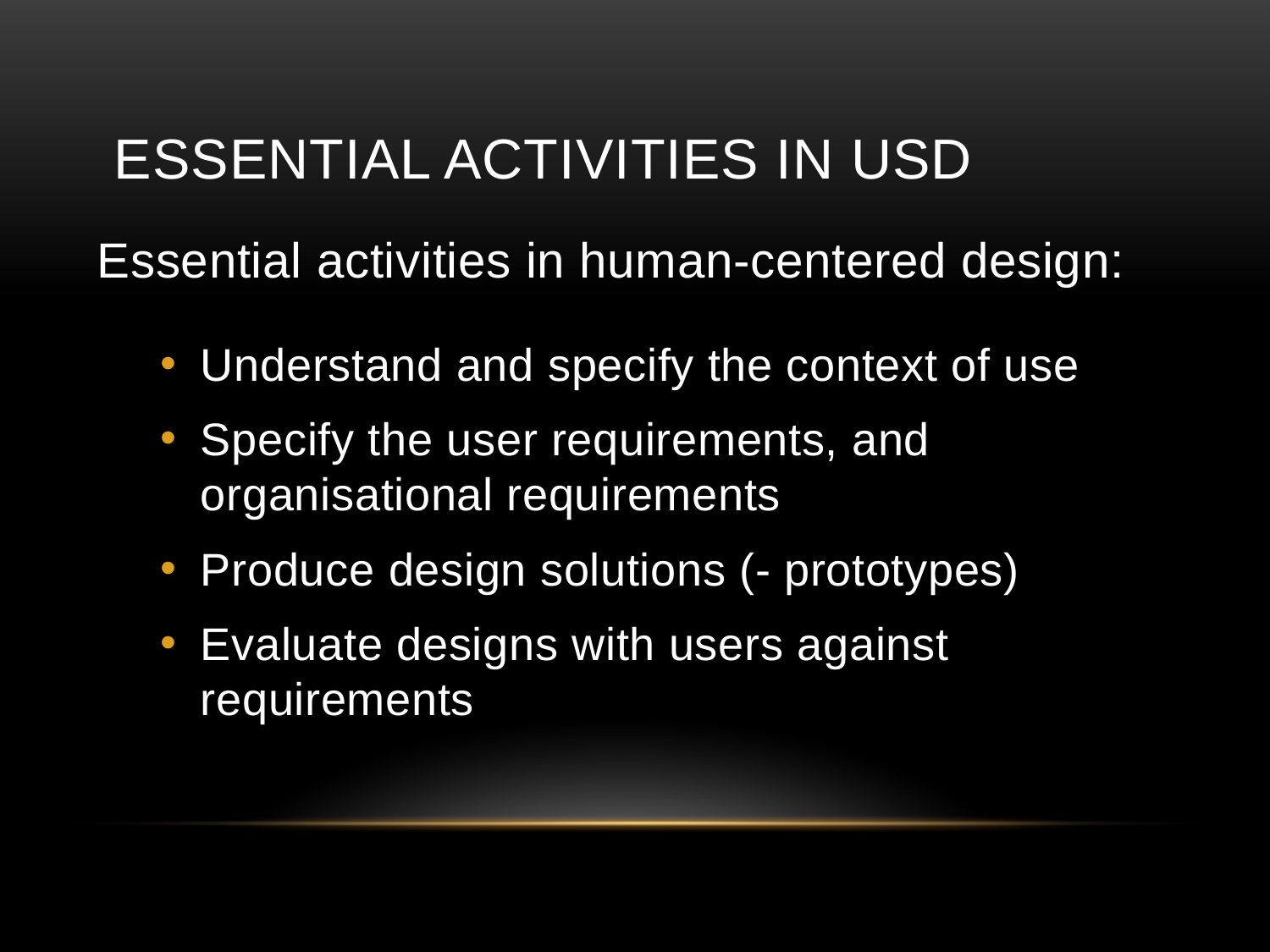

# Essential Activities in USD
Essential activities in human-centered design:

Understand and specify the context of use
Specify the user requirements, and organisational requirements
Produce design solutions (- prototypes)
Evaluate designs with users against requirements